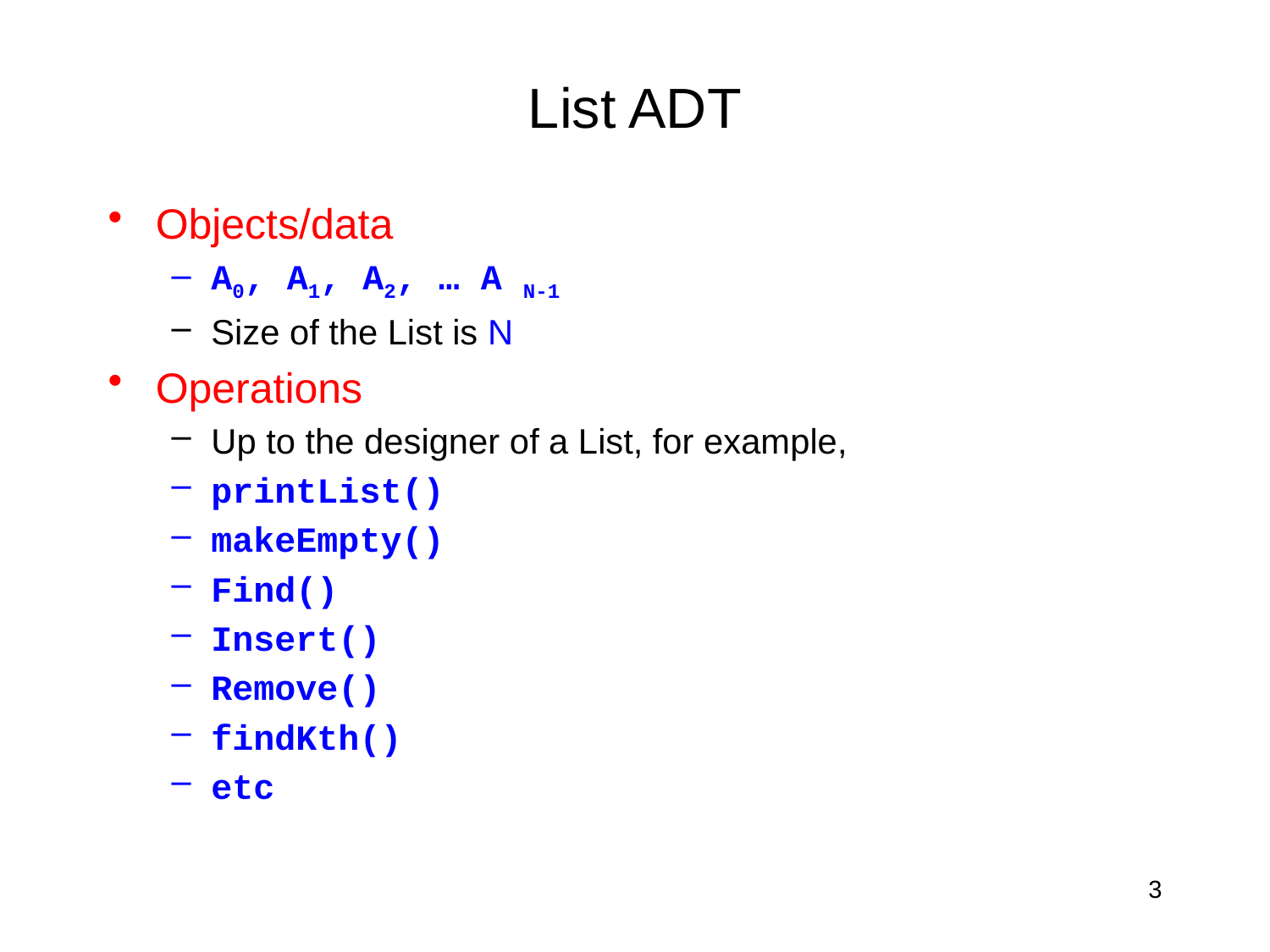

# List ADT
Objects/data
A0, A1, A2, … A N-1
Size of the List is N
Operations
Up to the designer of a List, for example,
printList()
makeEmpty()
Find()
Insert()
Remove()
findKth()
etc
3